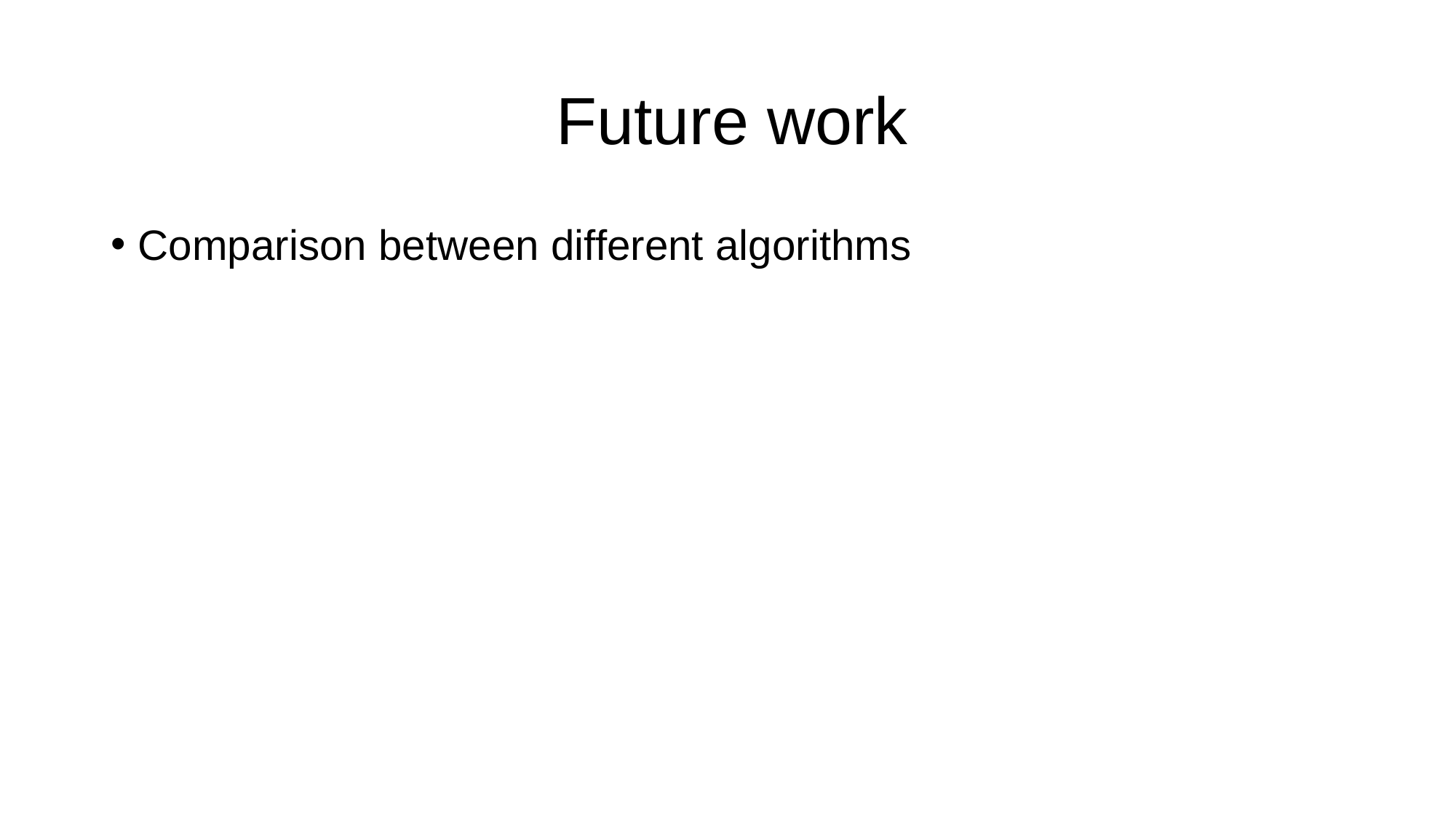

# Future work
Comparison between different algorithms